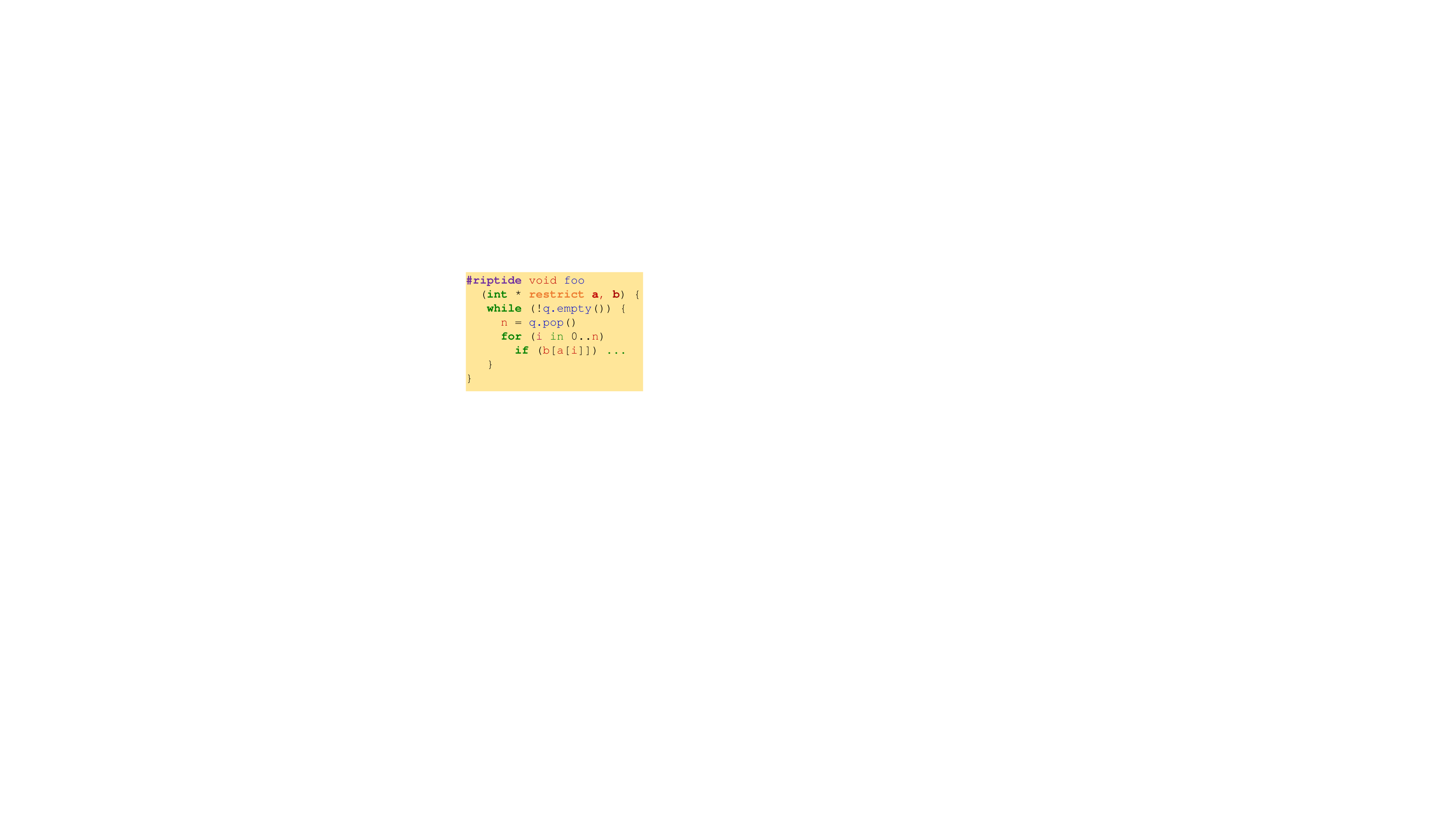

#riptide void foo
  (int * restrict a, b) {
   while (!q.empty()) {
     n = q.pop()
     for (i in 0..n)
       if (b[a[i]]) ...
   }
}